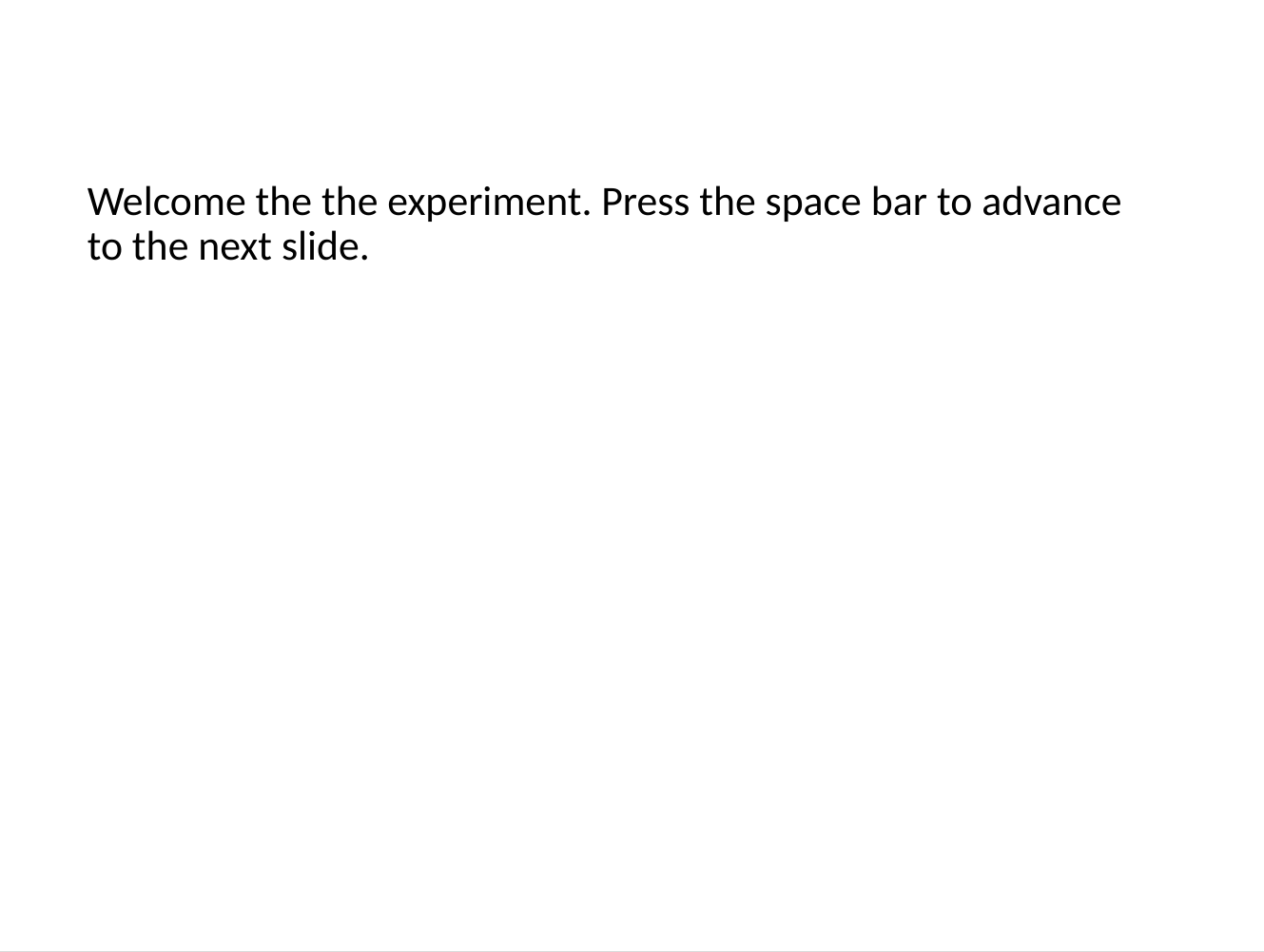

Welcome the the experiment. Press the space bar to advance to the next slide.